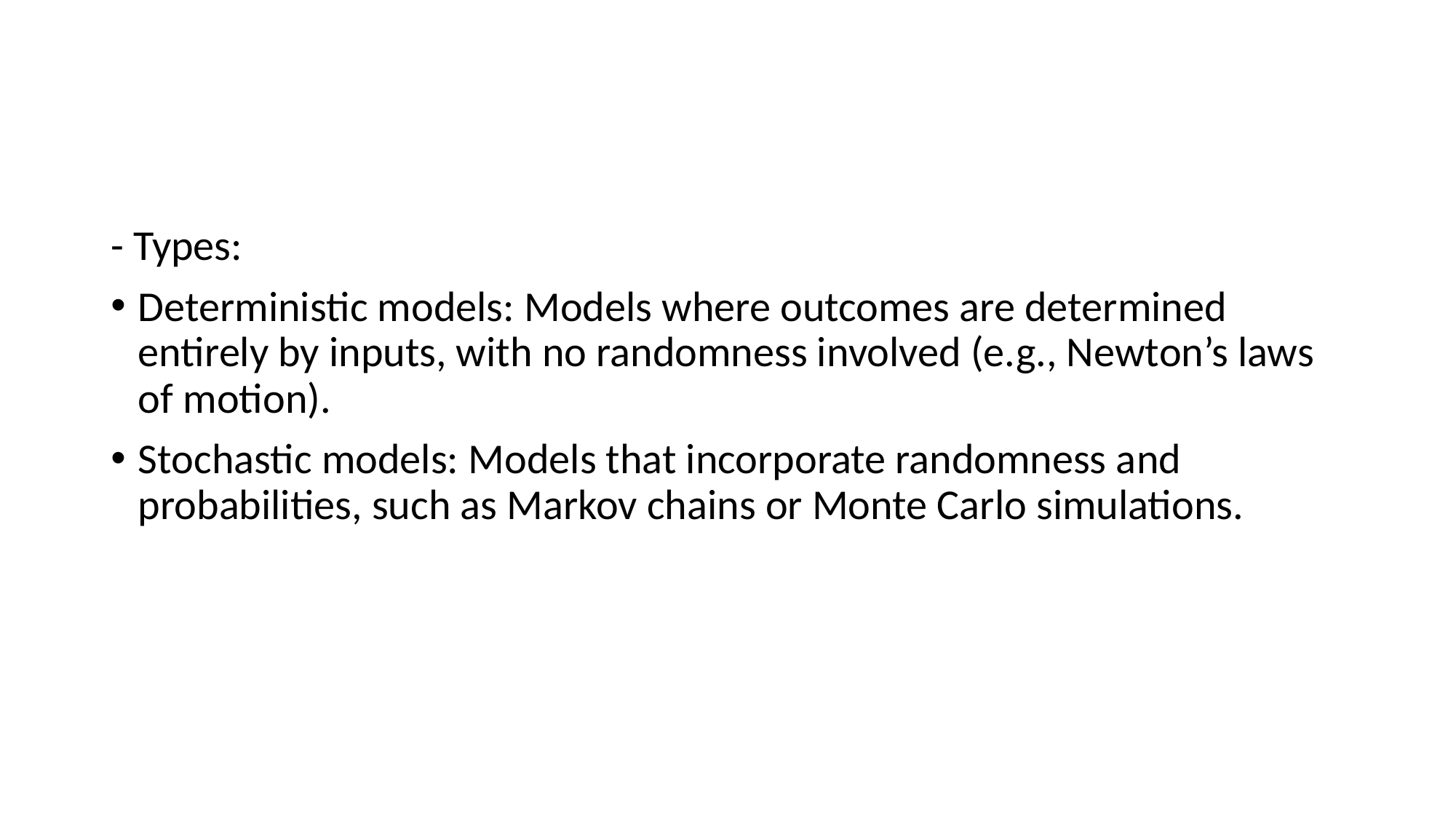

#
- Types:
Deterministic models: Models where outcomes are determined entirely by inputs, with no randomness involved (e.g., Newton’s laws of motion).
Stochastic models: Models that incorporate randomness and probabilities, such as Markov chains or Monte Carlo simulations.